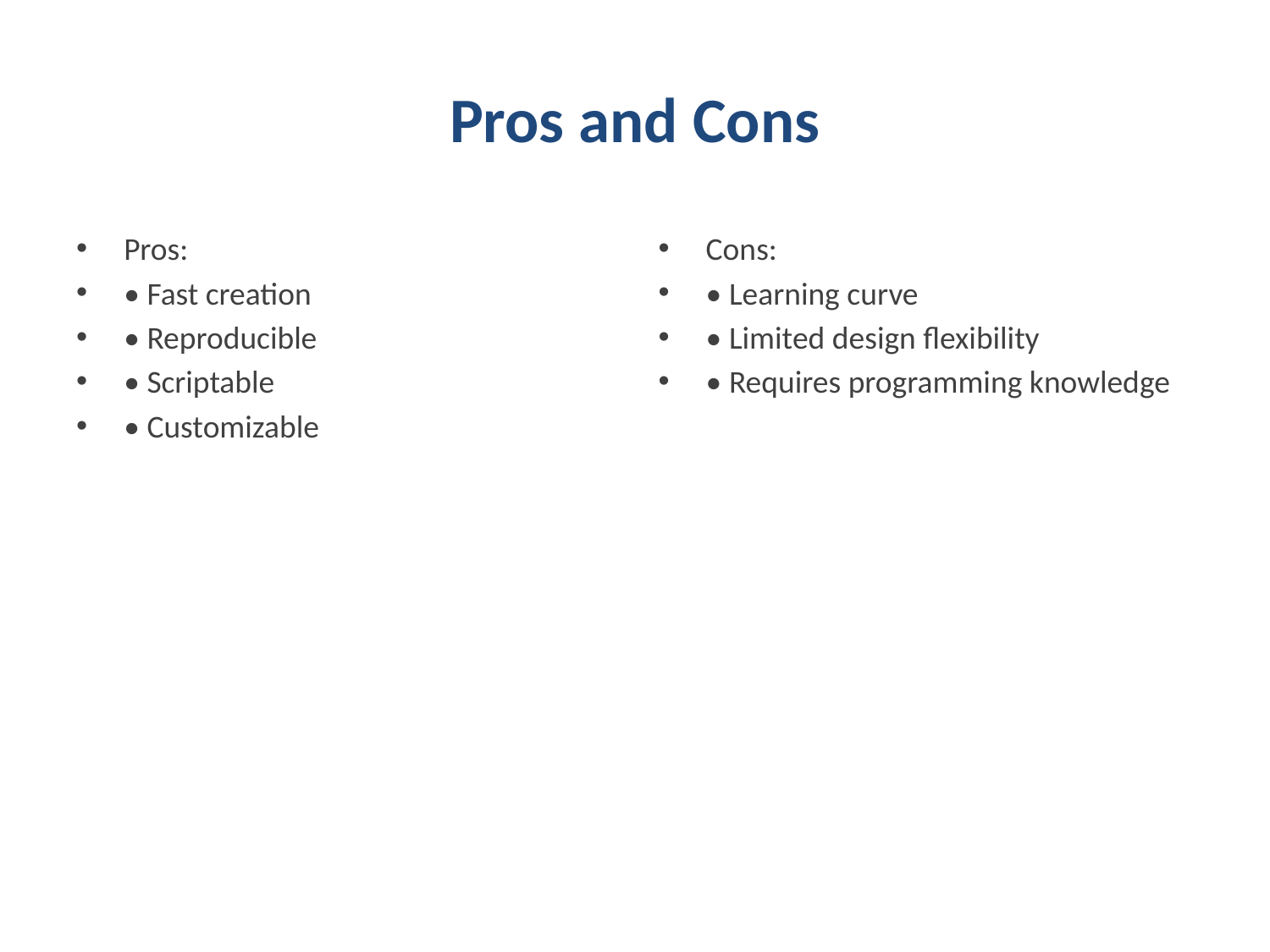

# Pros and Cons
Pros:
• Fast creation
• Reproducible
• Scriptable
• Customizable
Cons:
• Learning curve
• Limited design flexibility
• Requires programming knowledge